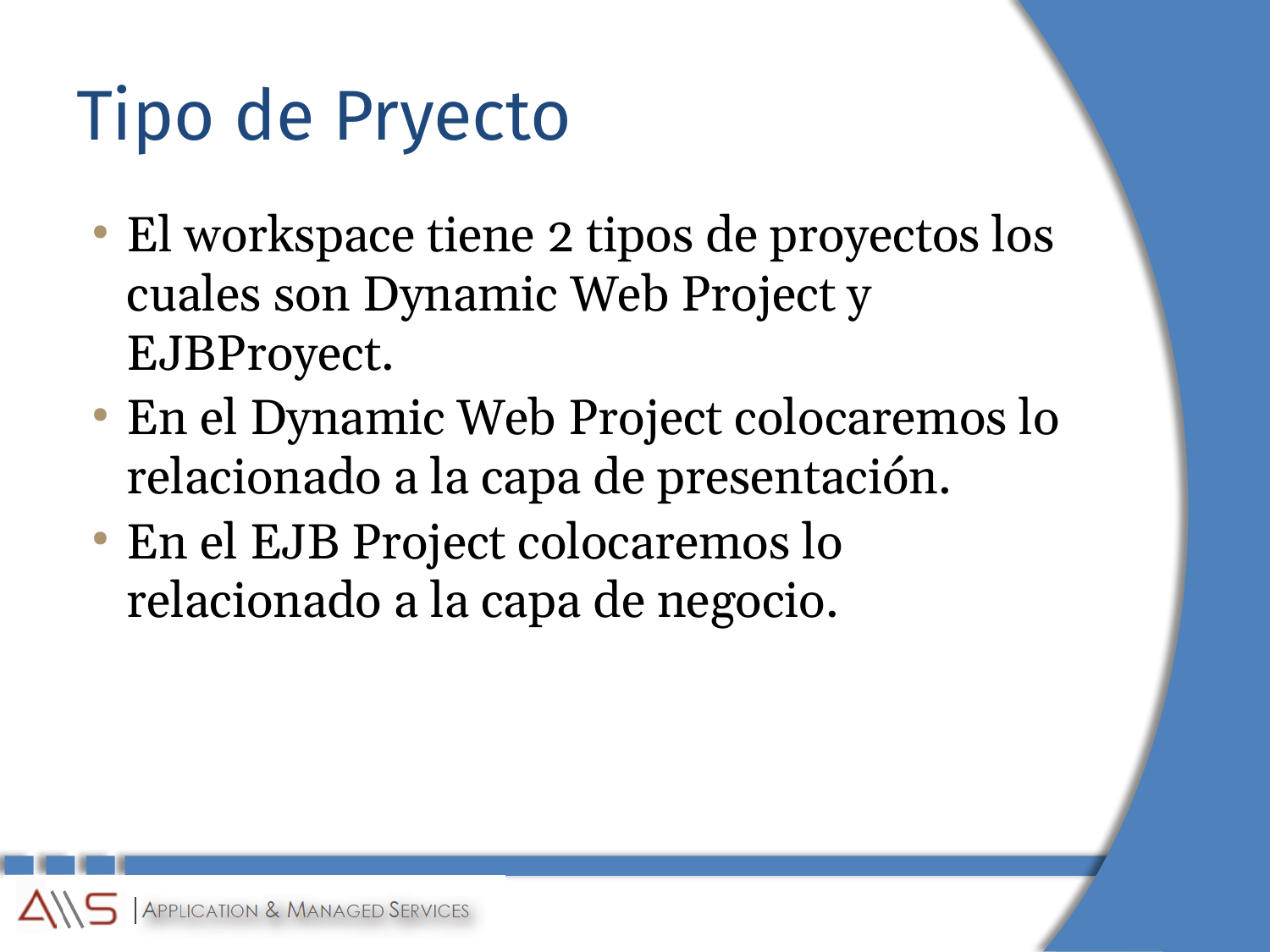

# Tipo de Pryecto
El workspace tiene 2 tipos de proyectos los cuales son Dynamic Web Project y EJBProyect.
En el Dynamic Web Project colocaremos lo relacionado a la capa de presentación.
En el EJB Project colocaremos lo relacionado a la capa de negocio.